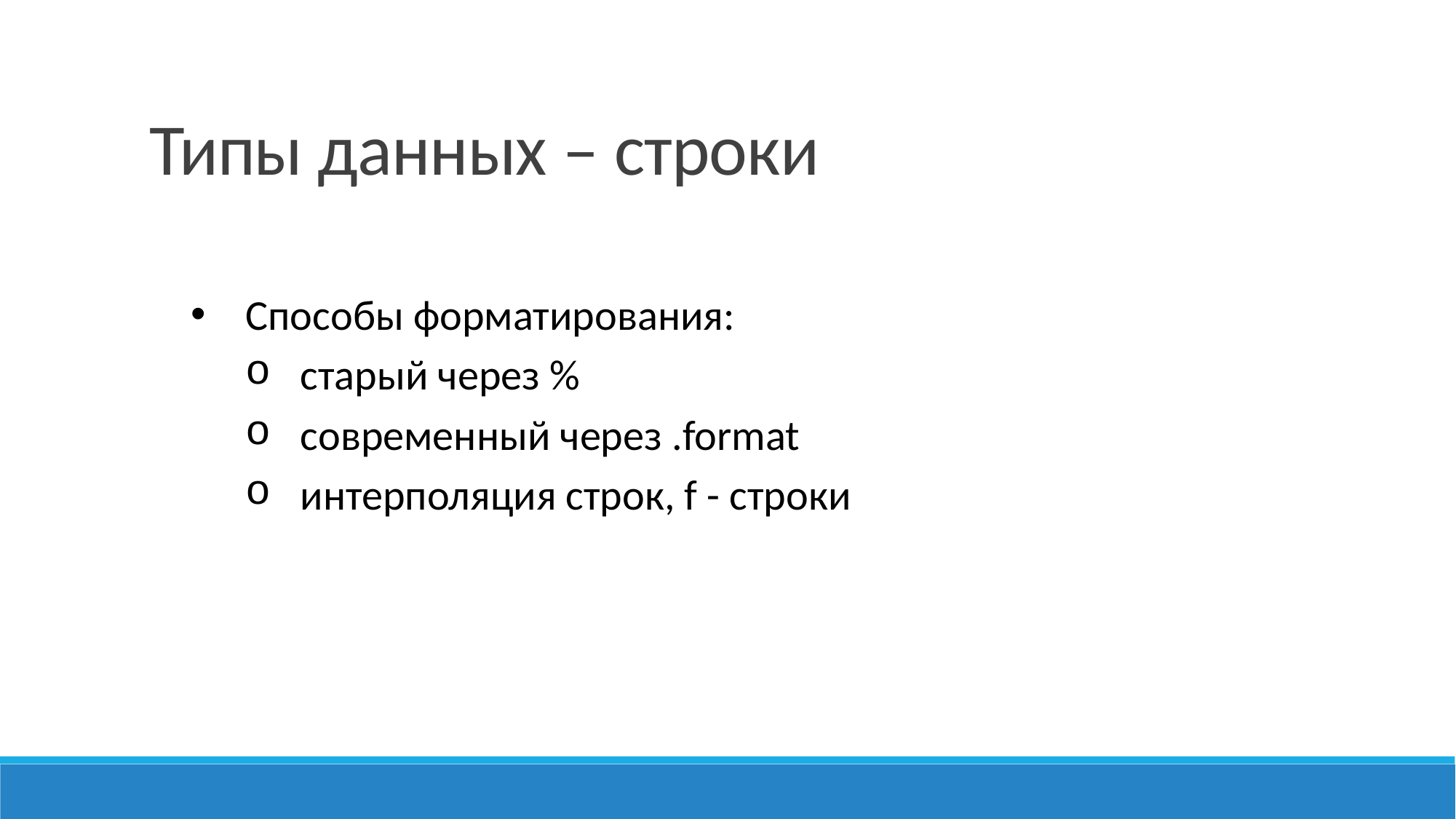

Типы данных – строки
Способы форматирования:
старый через %
современный через .format
интерполяция строк, f - строки